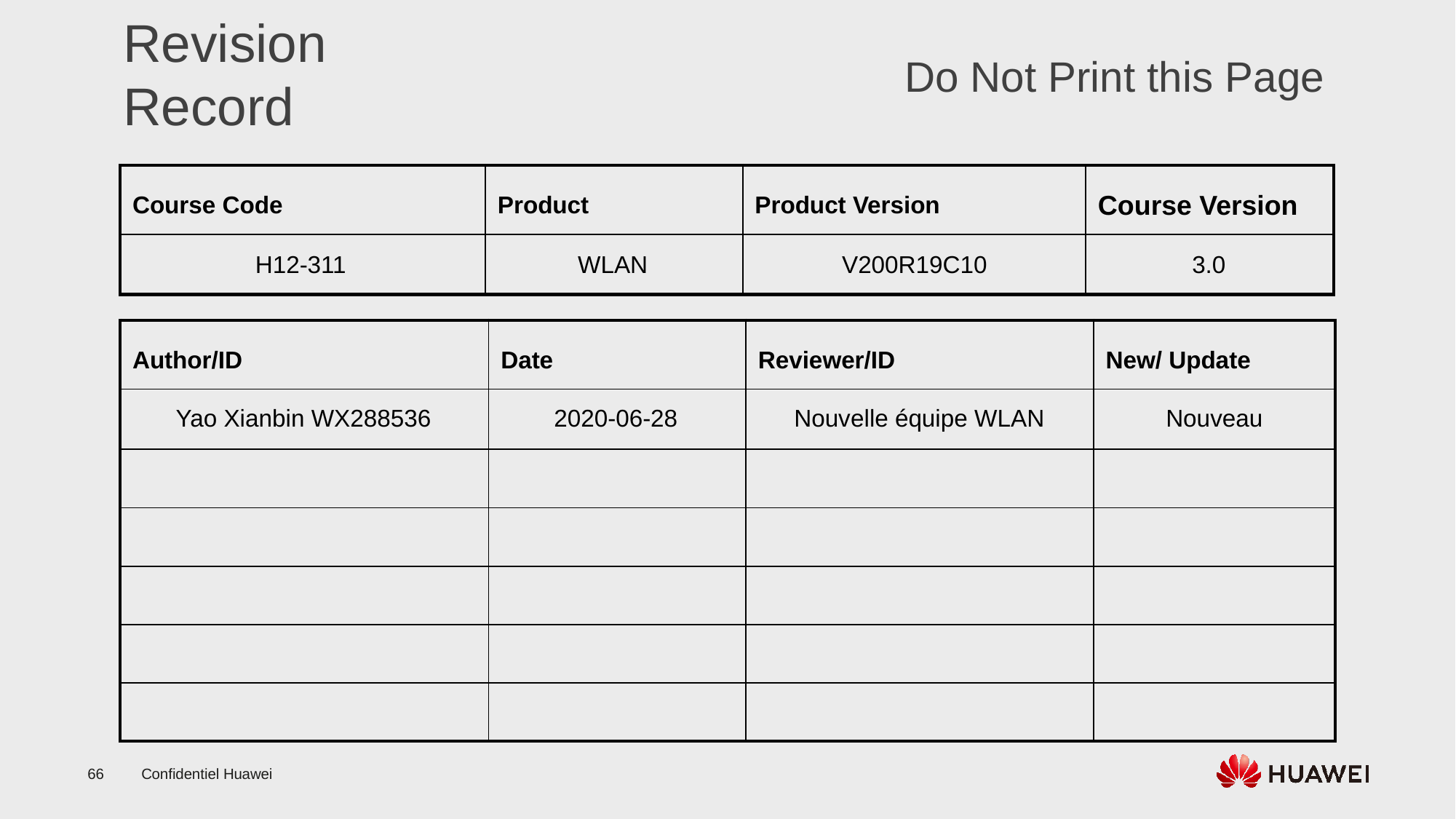

H12-311
WLAN
V200R19C10
3.0
Yao Xianbin WX288536
2020-06-28
Nouvelle équipe WLAN
Nouveau